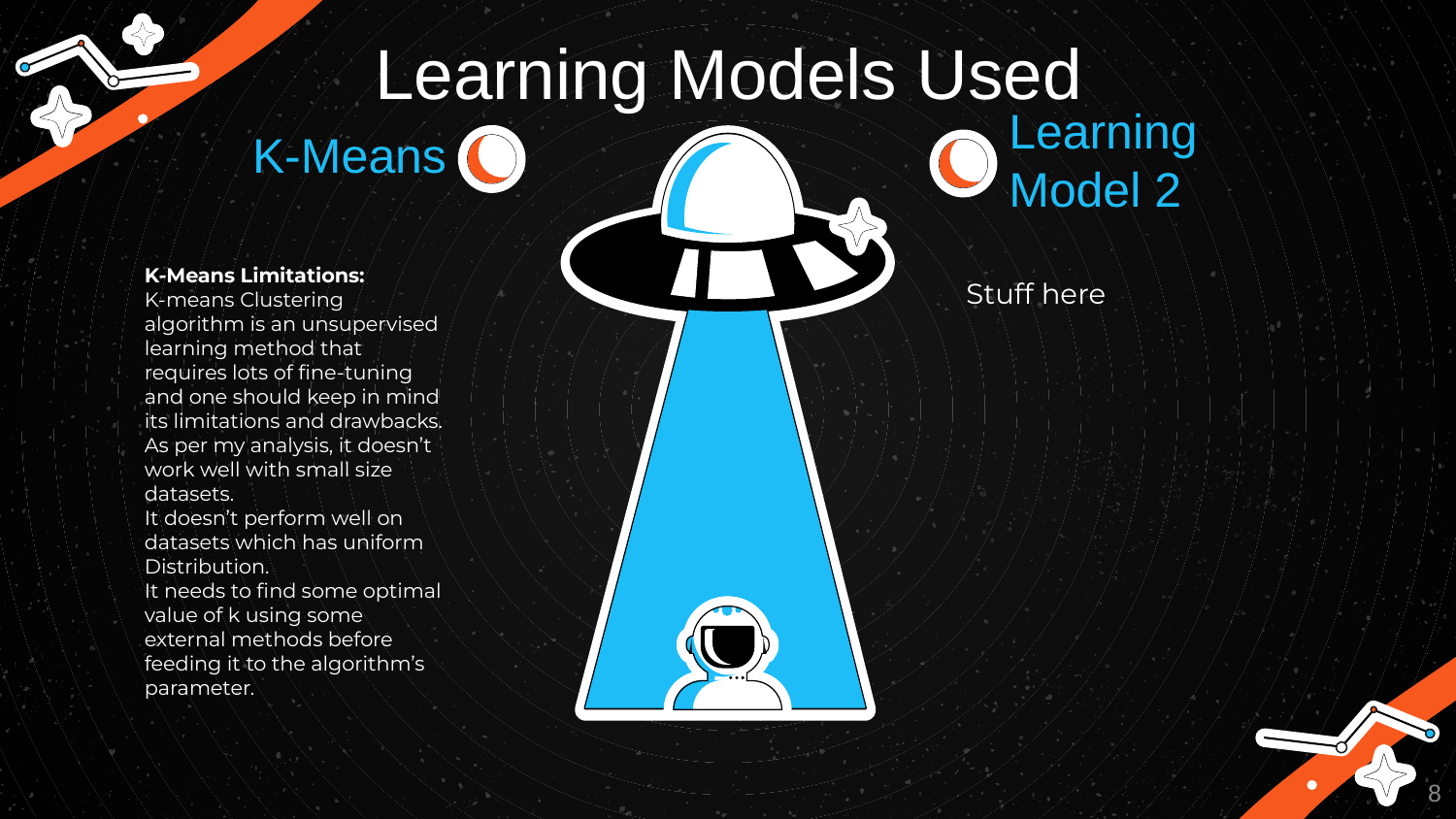

# Learning Models Used
K-Means
Learning Model 2

K-Means Limitations:
K-means Clustering algorithm is an unsupervised learning method that requires lots of fine-tuning and one should keep in mind its limitations and drawbacks.
As per my analysis, it doesn’t work well with small size datasets.
It doesn’t perform well on datasets which has uniform Distribution.
It needs to find some optimal value of k using some external methods before feeding it to the algorithm’s parameter.
Stuff here

8